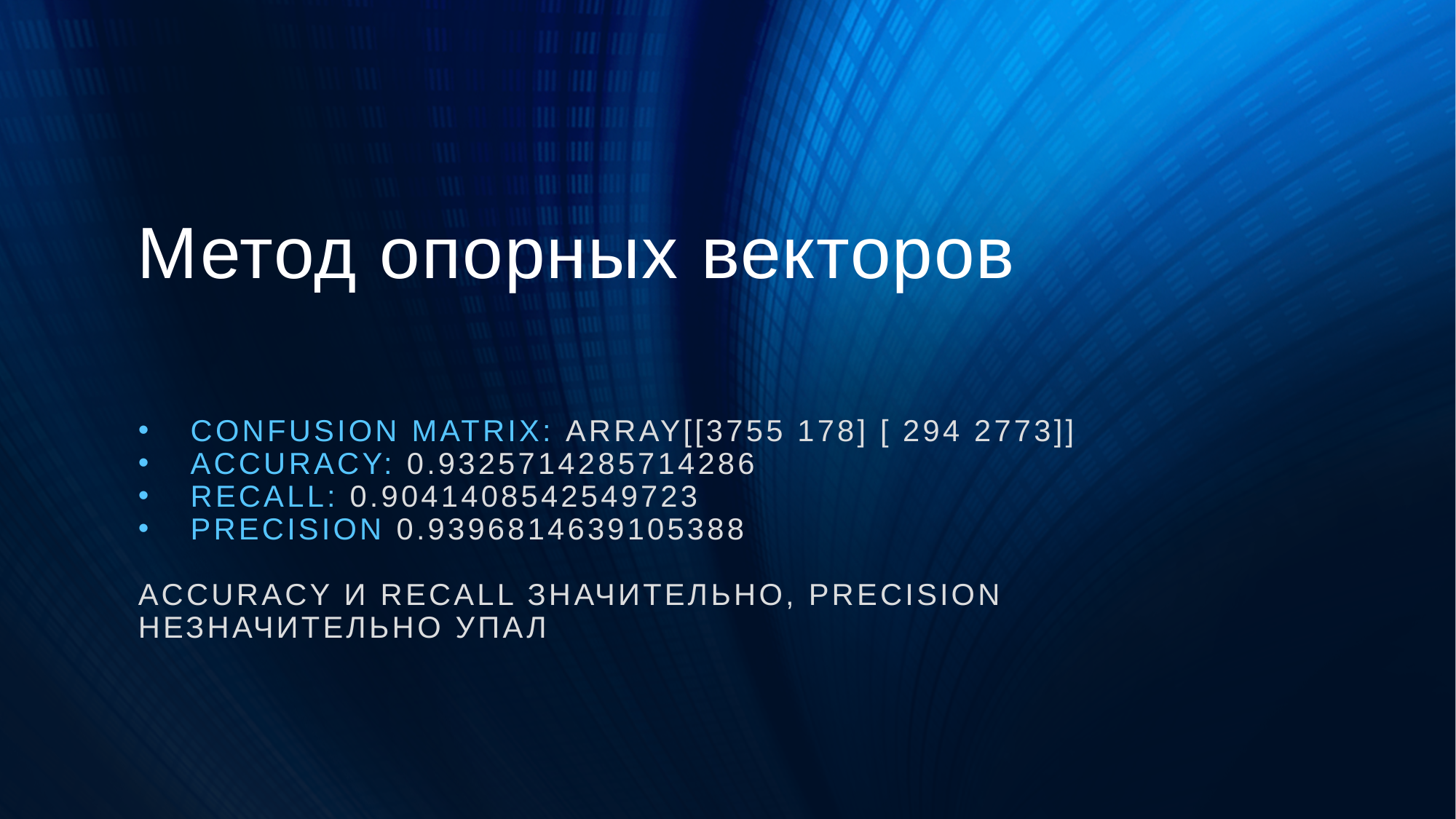

# Метод опорных векторов
 confusion matrix: array[[3755 178] [ 294 2773]]
 accuracy: 0.9325714285714286
 recall: 0.9041408542549723
 precision 0.9396814639105388

Accuracy и Recall значительно, precision незначительно упал